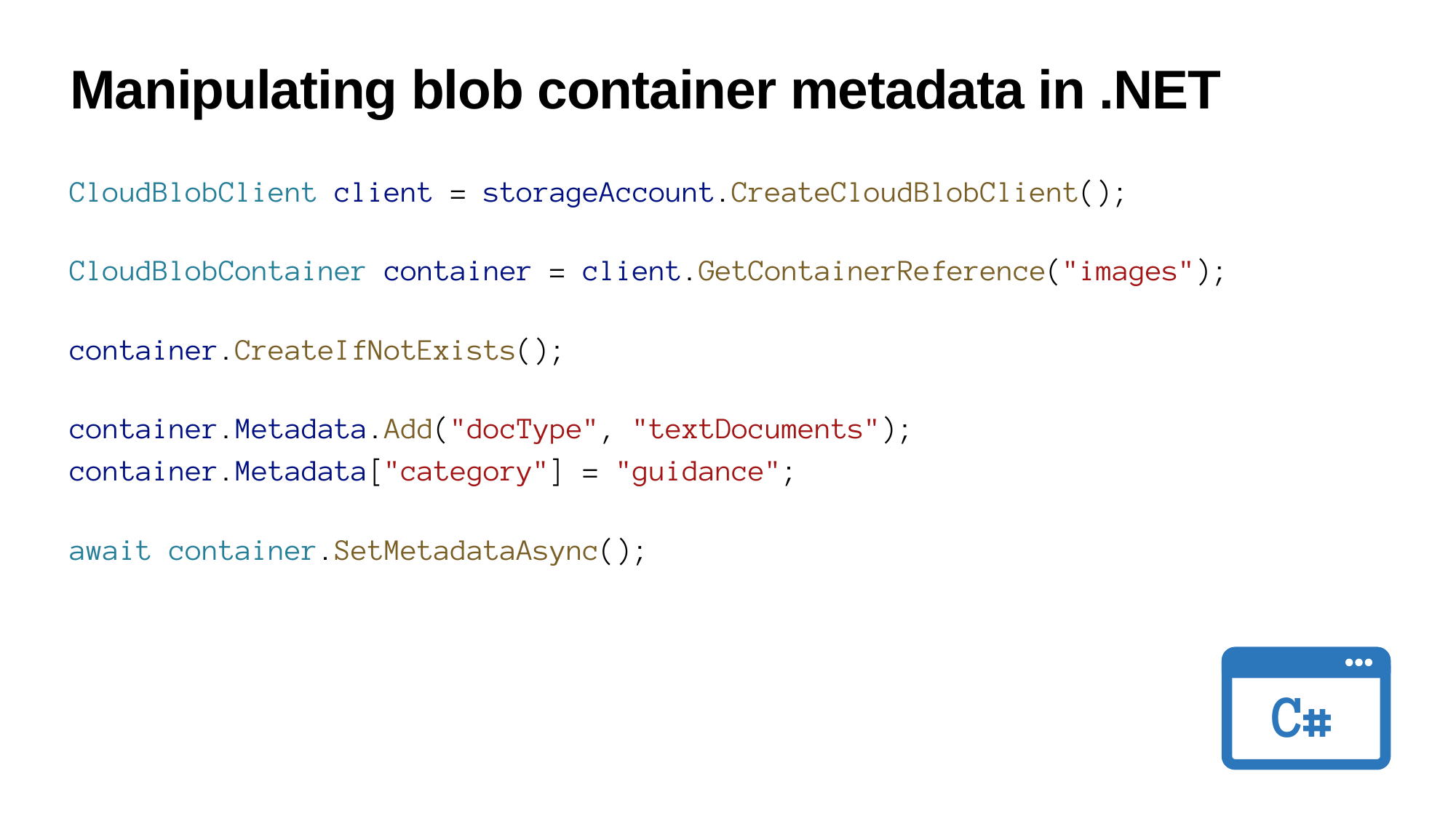

# Manipulating blob container metadata in .NET
CloudBlobClient client = storageAccount.CreateCloudBlobClient();
CloudBlobContainer container = client.GetContainerReference("images");
container.CreateIfNotExists();
container.Metadata.Add("docType", "textDocuments");
container.Metadata["category"] = "guidance";
await container.SetMetadataAsync();